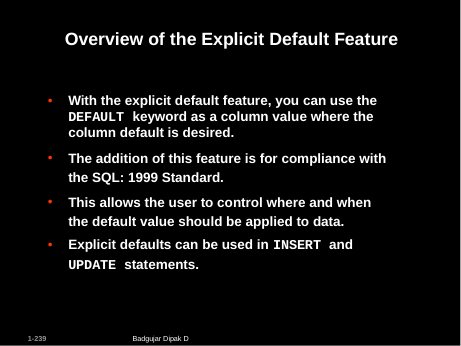

# Overview of the Explicit Default Feature
With the explicit default feature, you can use the  DEFAULT keyword as a column value where the  column default is desired.
The addition of this feature is for compliance with  the SQL: 1999 Standard.
This allows the user to control where and when  the default value should be applied to data.
Explicit defaults can be used in INSERT and
UPDATE statements.
Badgujar Dipak D
1-239